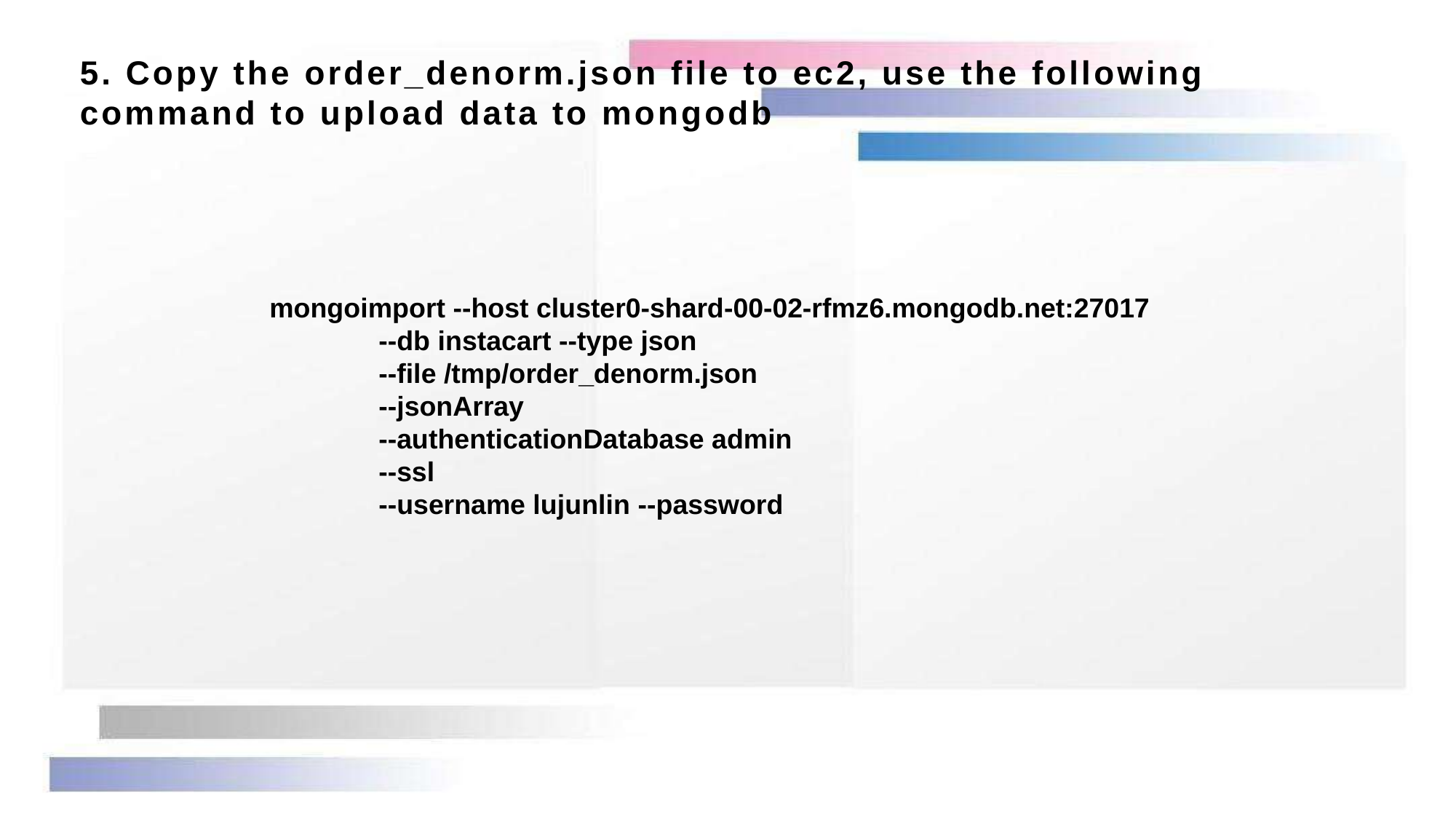

5. Copy the order_denorm.json file to ec2, use the following command to upload data to mongodb
mongoimport --host cluster0-shard-00-02-rfmz6.mongodb.net:27017
	--db instacart --type json
	--file /tmp/order_denorm.json
	--jsonArray
	--authenticationDatabase admin
	--ssl
	--username lujunlin --password